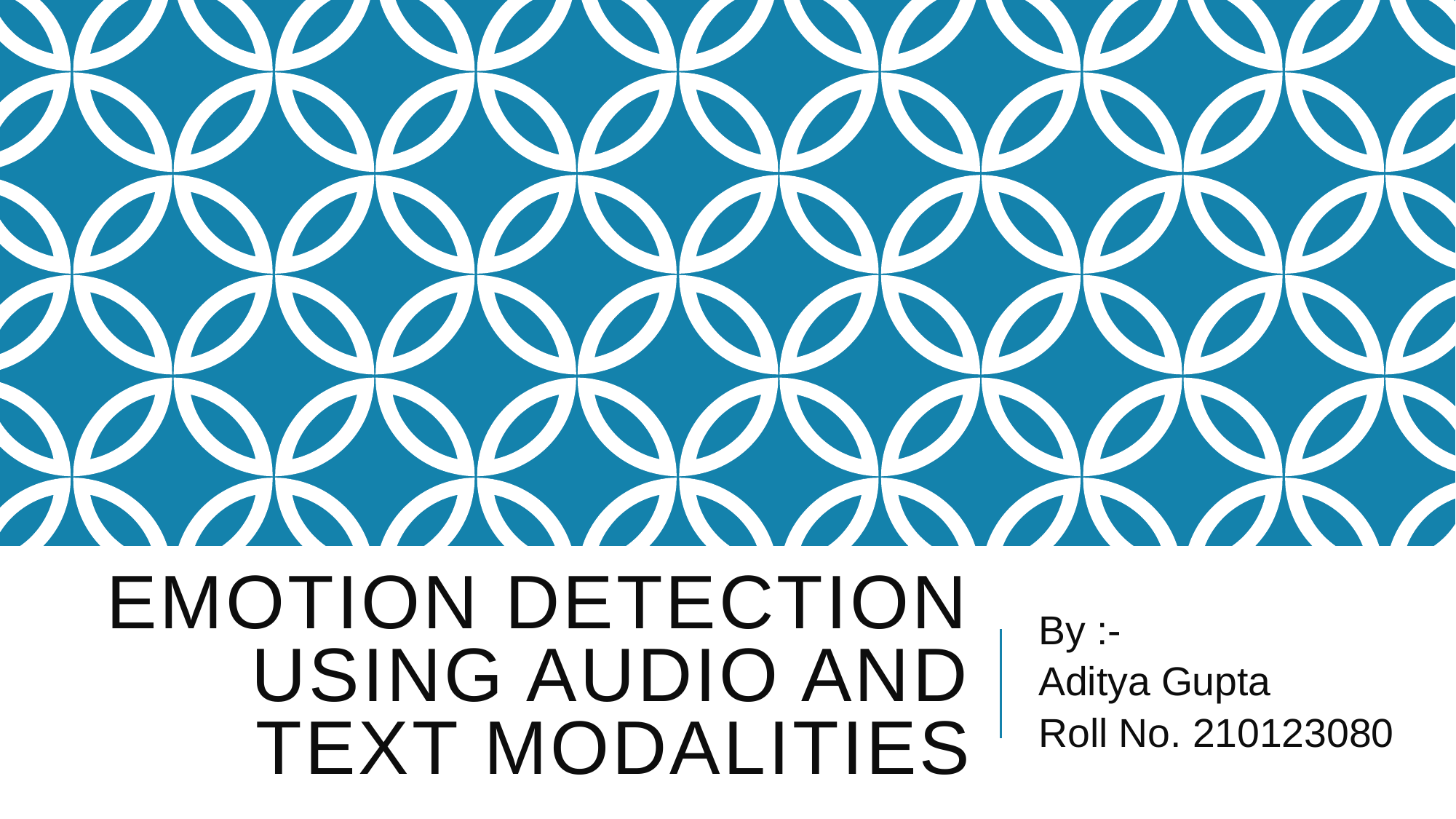

# Emotion Detection using Audio and Text Modalities
By :-
Aditya Gupta
Roll No. 210123080